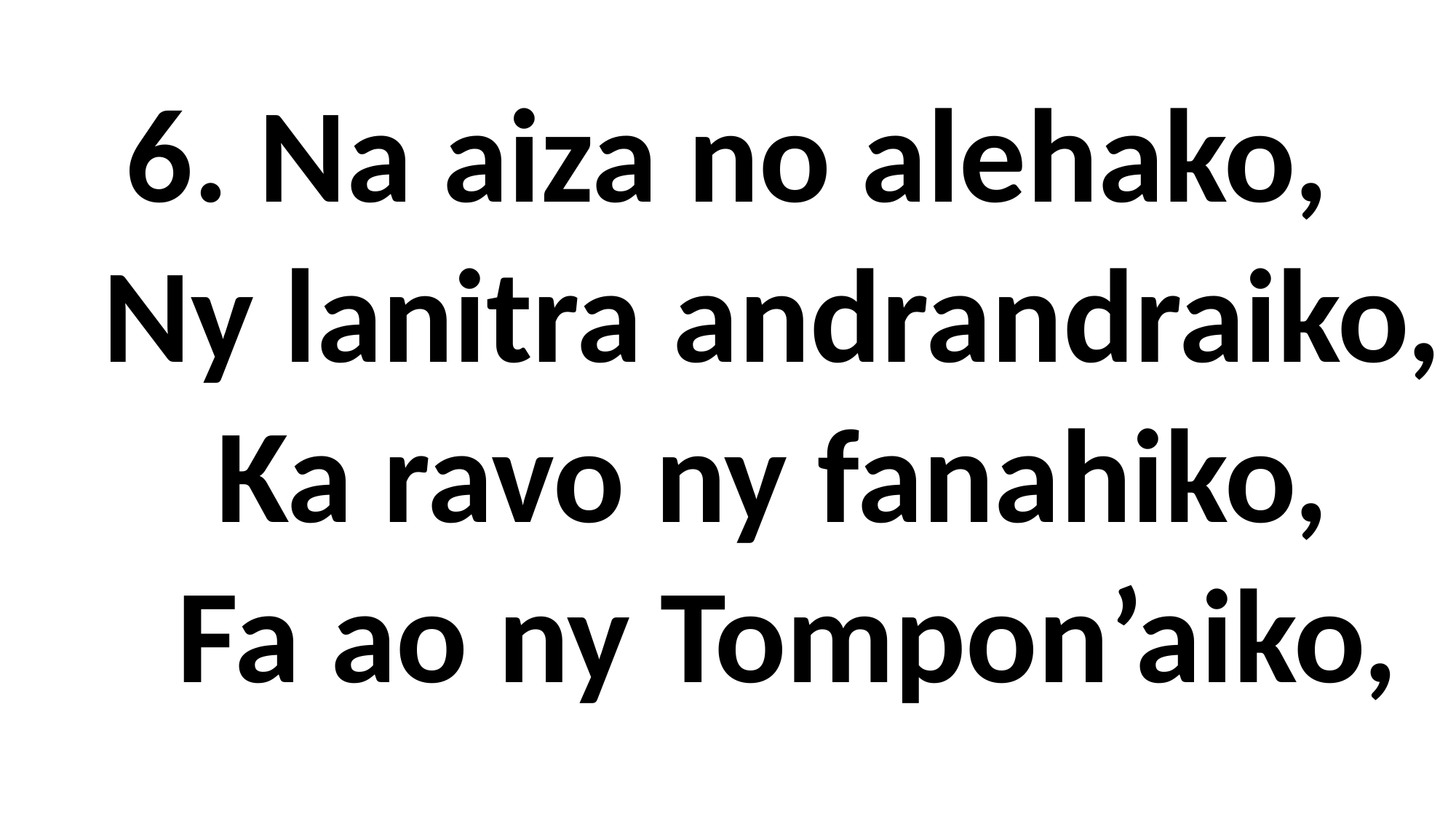

6. Na aiza no alehako,
   Ny lanitra andrandraiko,
   Ka ravo ny fanahiko,
    Fa ao ny Tompon’aiko,